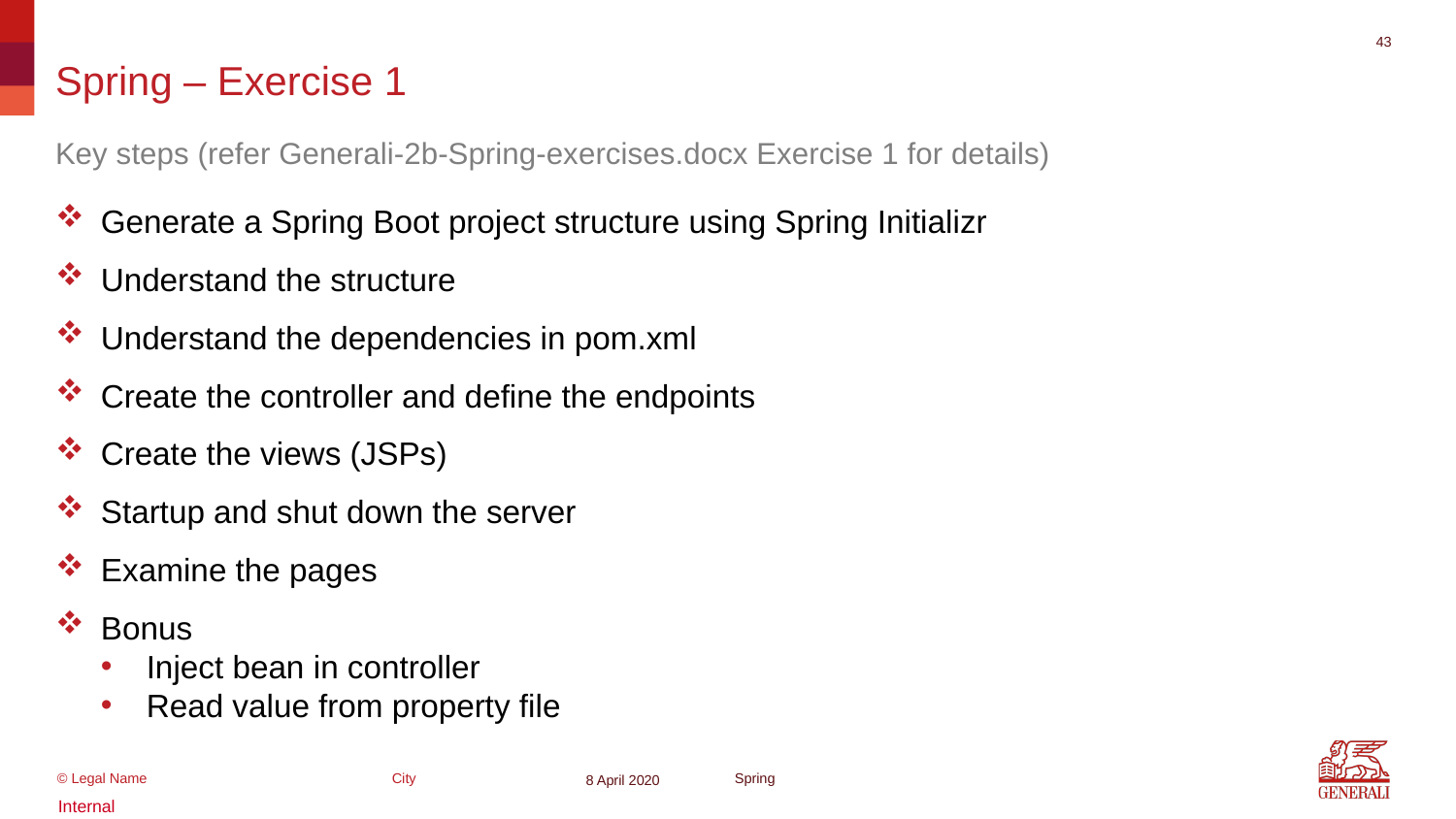

43
# Spring – Exercise 1
Key steps (refer Generali-2b-Spring-exercises.docx Exercise 1 for details)
Generate a Spring Boot project structure using Spring Initializr

Understand the structure

Understand the dependencies in pom.xml

Create the controller and define the endpoints

Create the views (JSPs)

Startup and shut down the server

Examine the pages

Bonus
Inject bean in controller
Read value from property file
8 April 2020
Spring